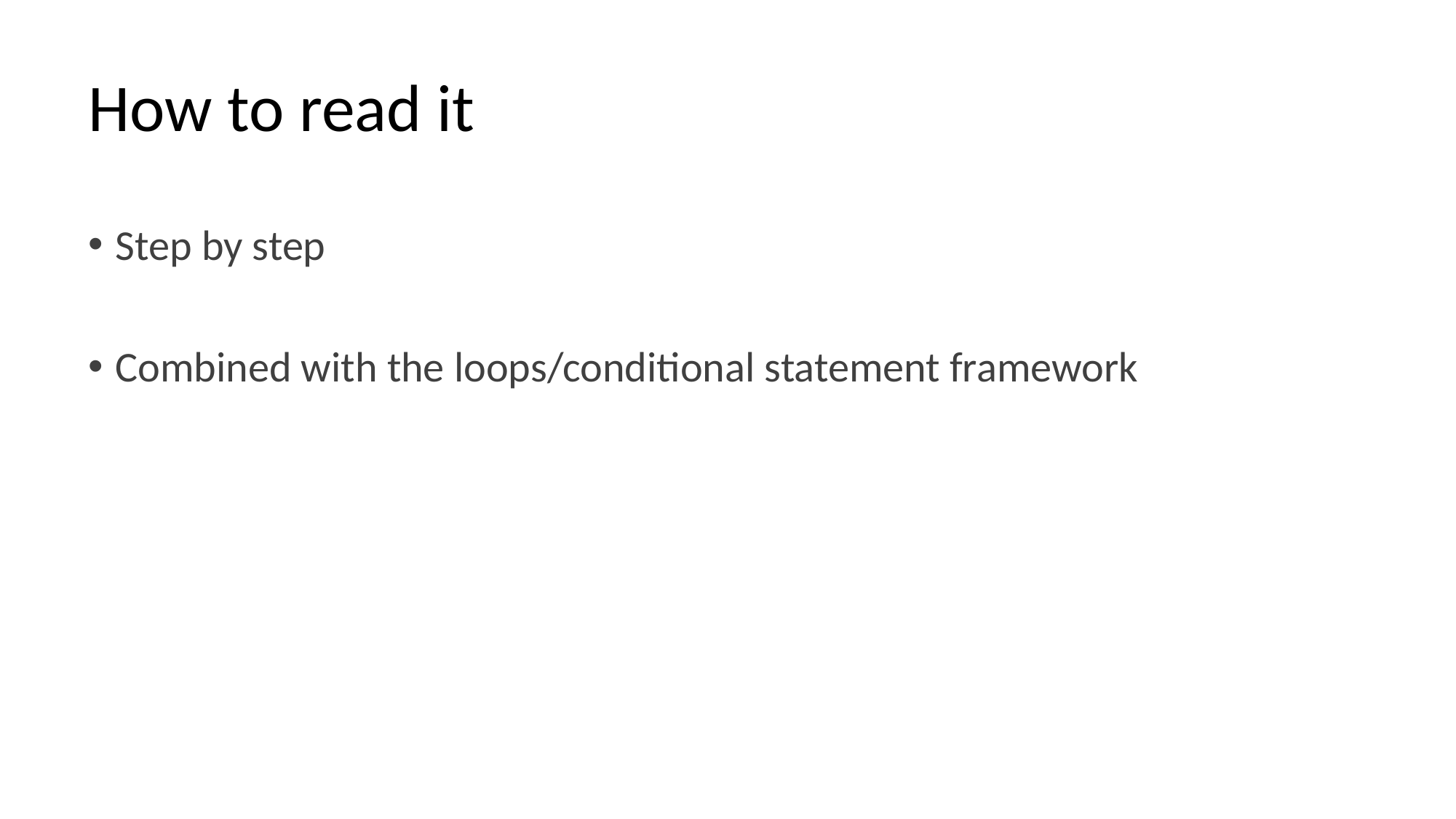

# How to read it
Step by step

Combined with the loops/conditional statement framework